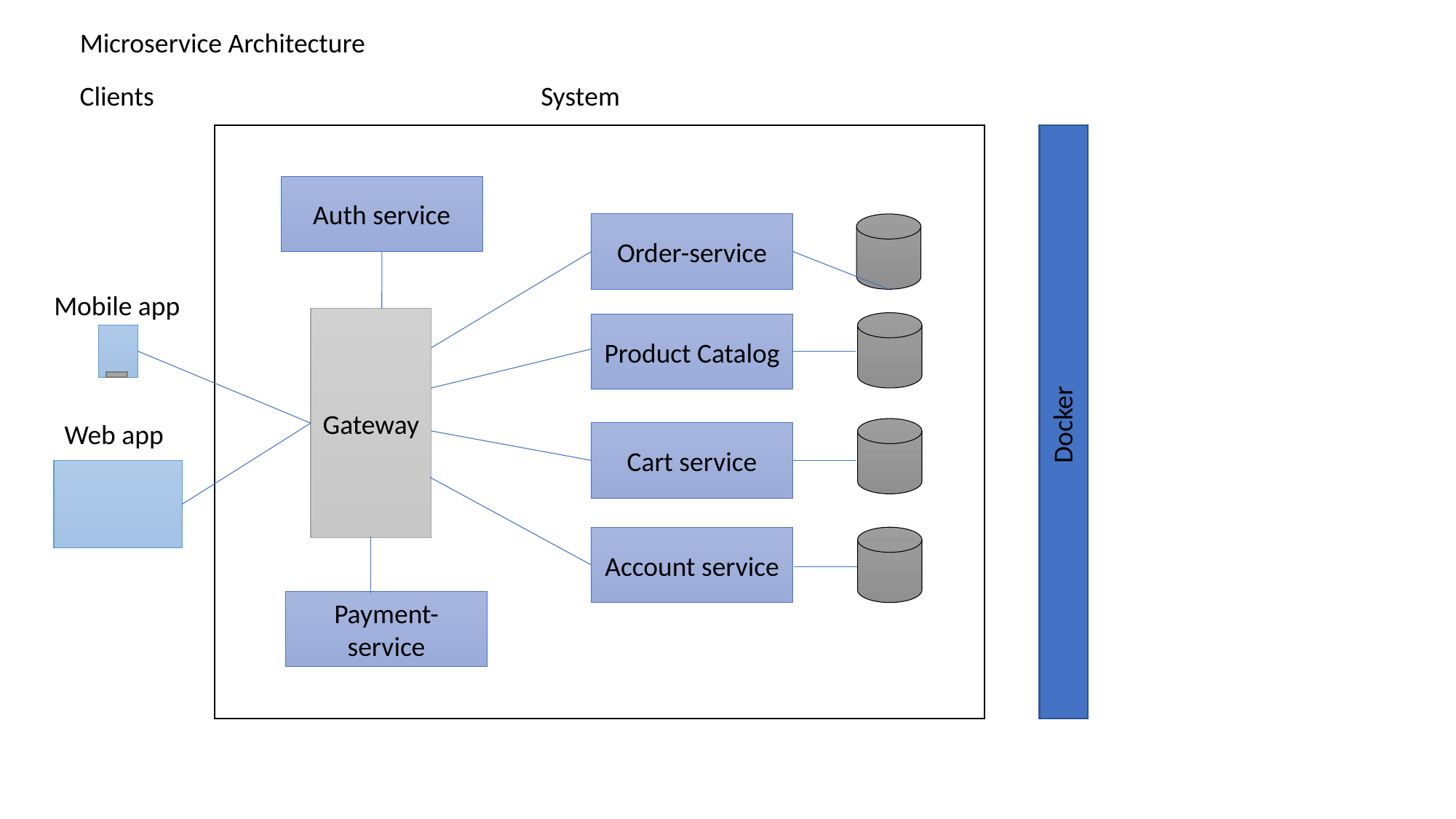

# Microservice Architecture
Clients
System

Auth service

Order-service
Mobile app
Gateway

Product Catalog

Docker
Web app

Cart service

Account service
Payment-service